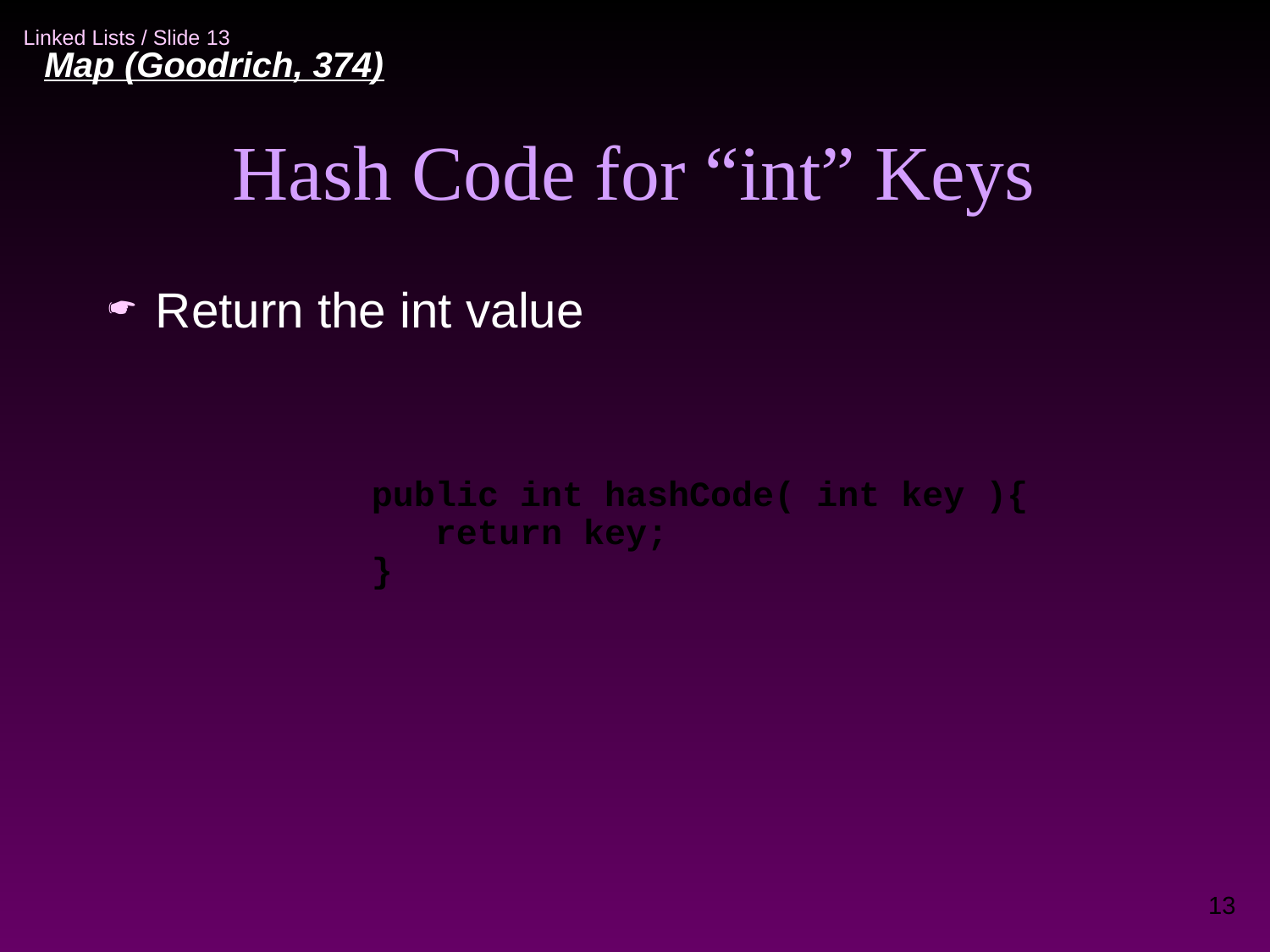

Map (Goodrich, 374)‏
Hash Code for “int” Keys
Return the int value
public int hashCode( int key ){
   return key;
}
13